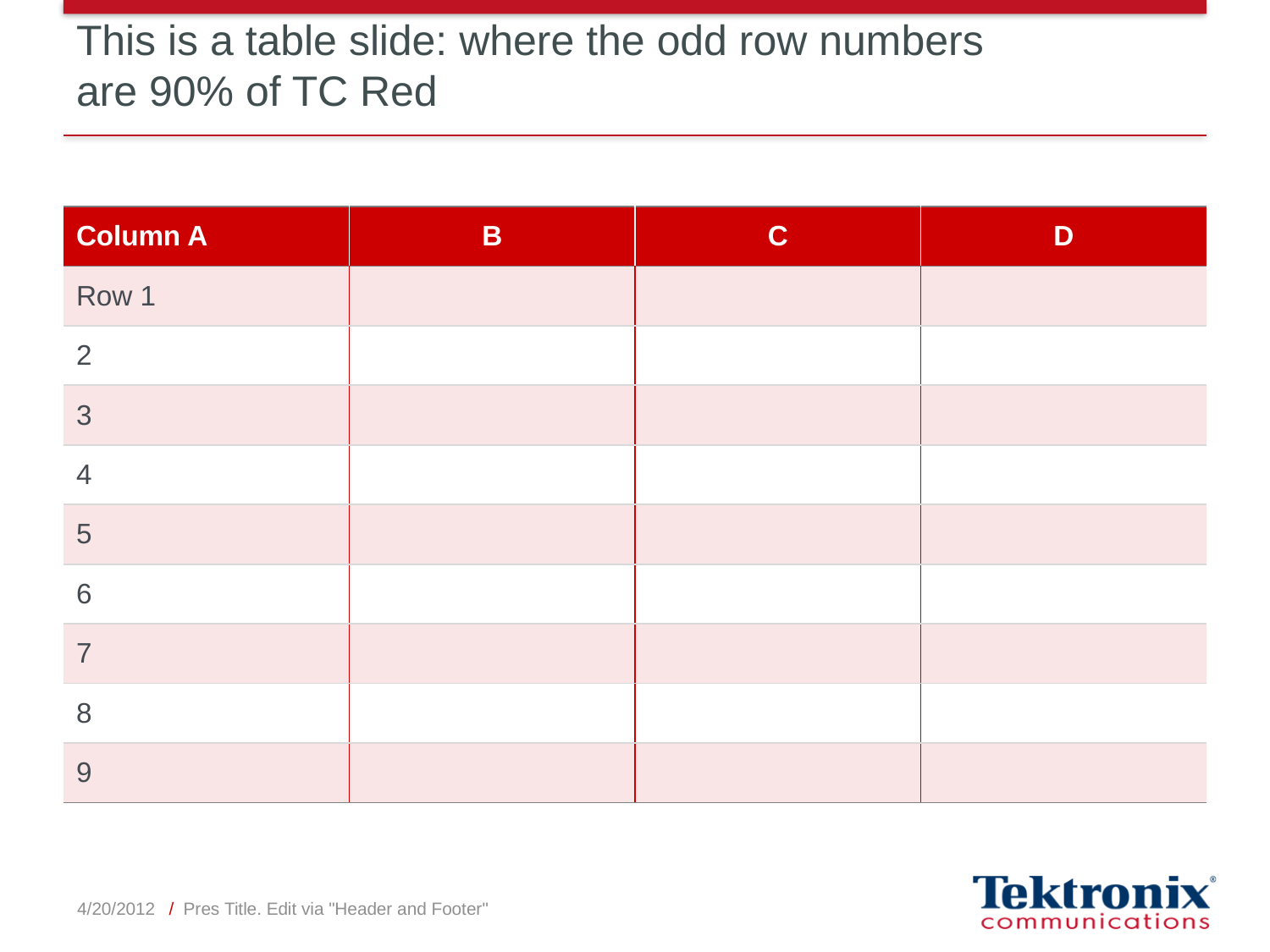

# This is a table slide: where the odd row numbers are 90% of TC Red
| Column A | B | C | D |
| --- | --- | --- | --- |
| Row 1 |  |  |  |
| 2 |  |  |  |
| 3 |  |  |  |
| 4 |  |  |  |
| 5 |  |  |  |
| 6 |  |  |  |
| 7 |  |  |  |
| 8 |  |  |  |
| 9 |  |  |  |
4/20/2012
/  Pres Title. Edit via "Header and Footer"